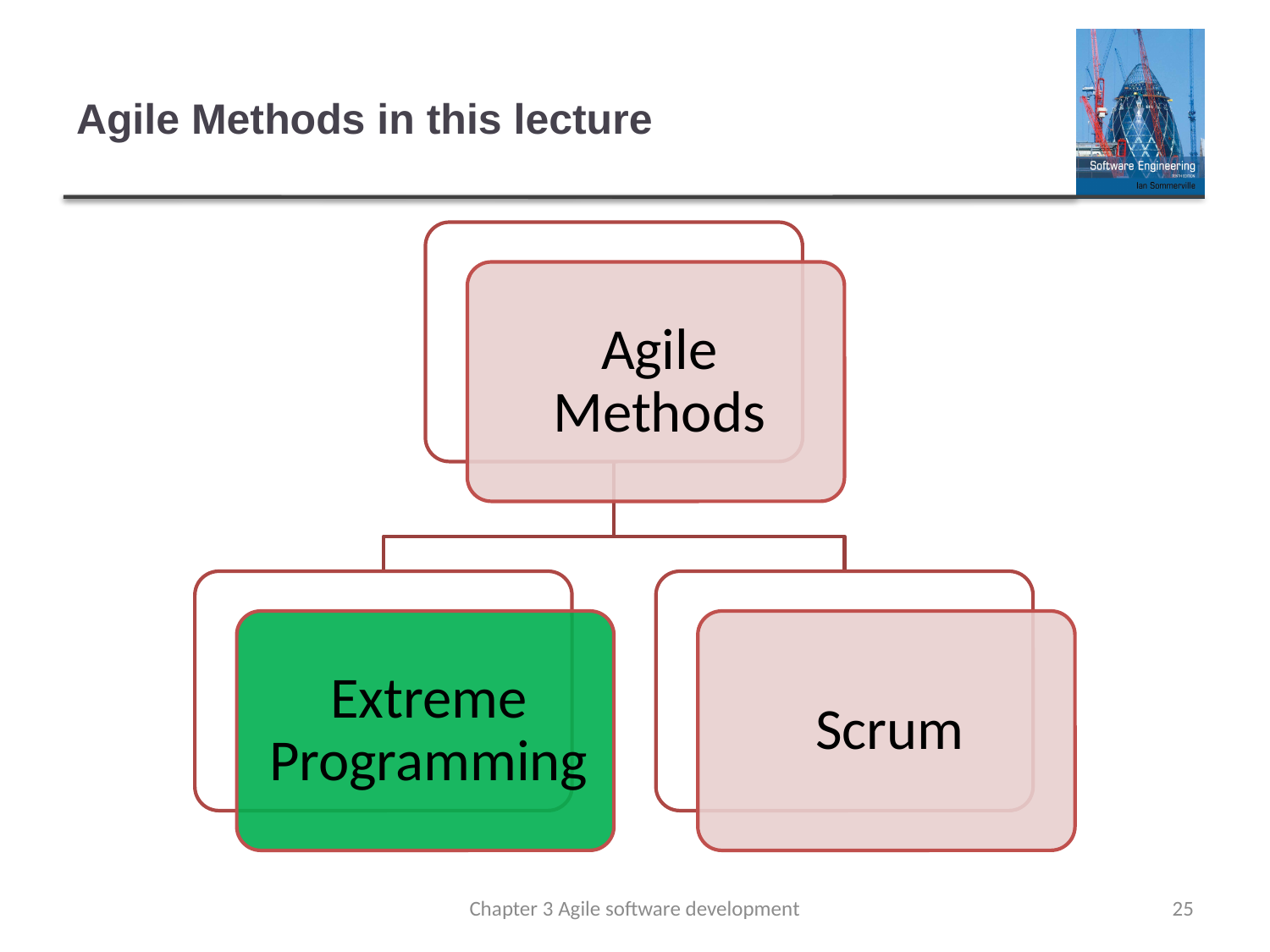

# Agile Methods in this lecture
Agile Methods
Extreme Programming
Scrum
Chapter 3 Agile software development
25